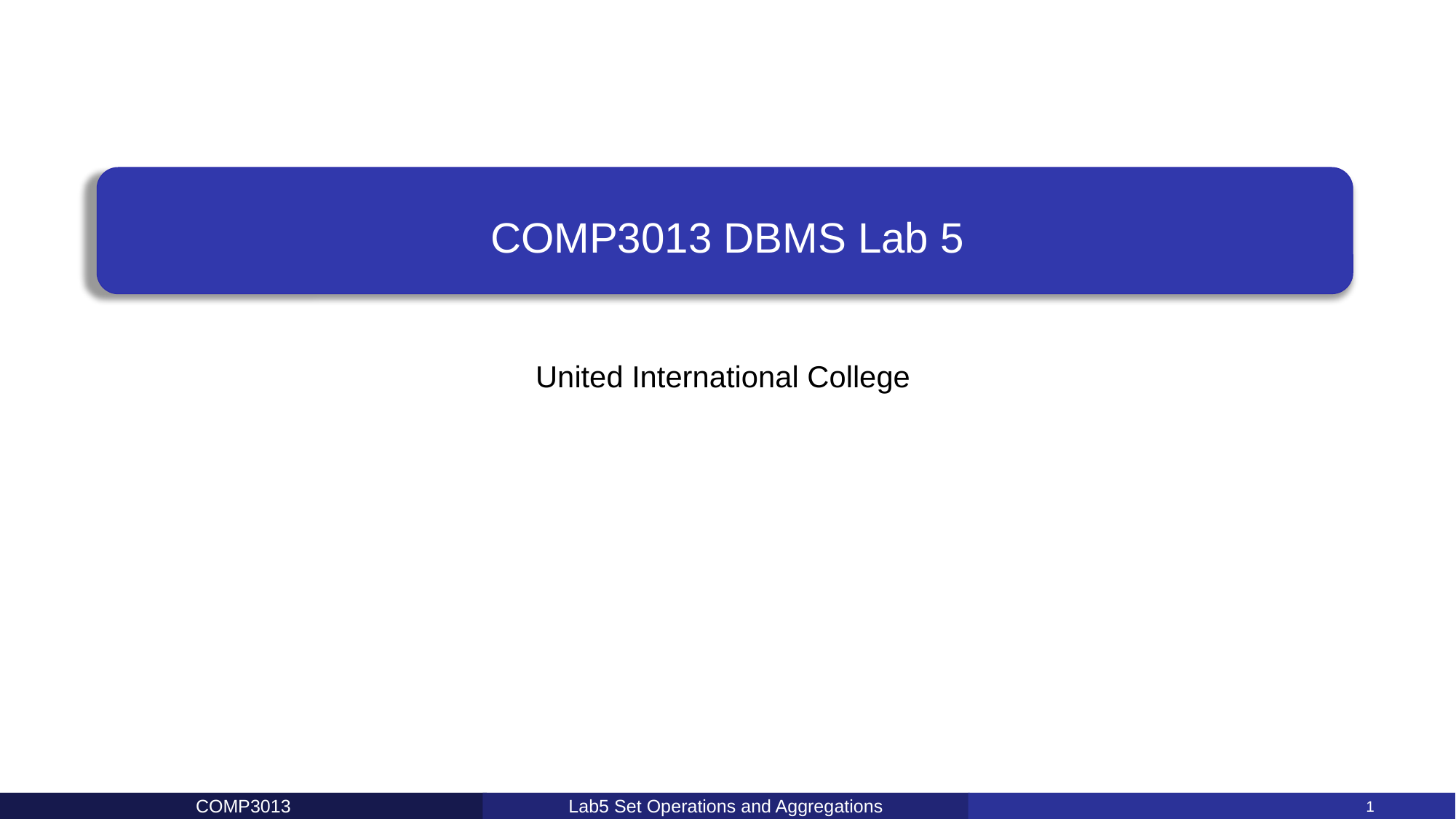

# COMP3013 DBMS Lab 5
United International College